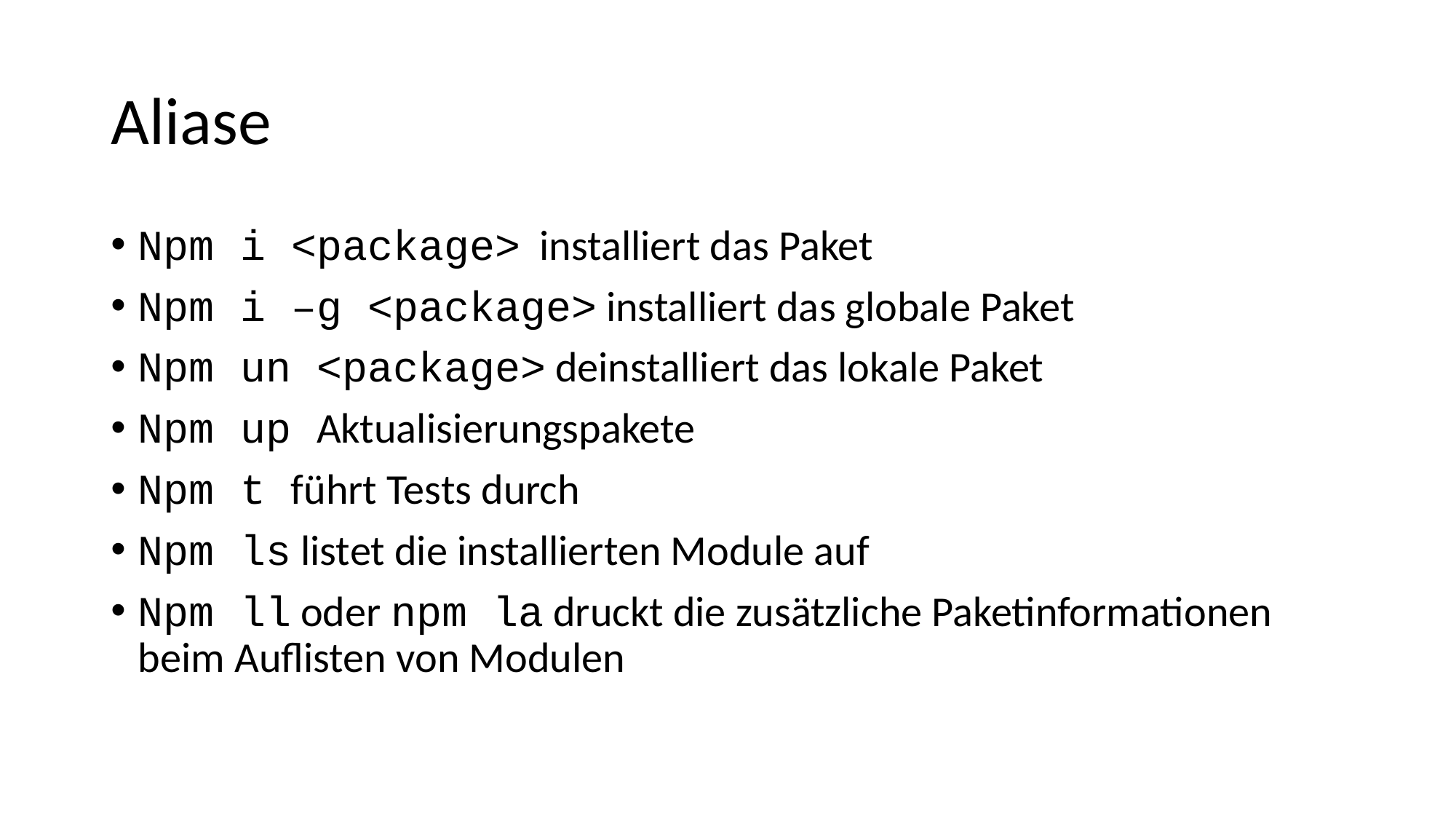

# Aliase
Npm i <package>  installiert das Paket
Npm i –g <package> installiert das globale Paket
Npm un <package> deinstalliert das lokale Paket
Npm up Aktualisierungspakete
Npm t führt Tests durch
Npm ls listet die installierten Module auf
Npm ll oder npm la druckt die zusätzliche Paketinformationen beim Auflisten von Modulen